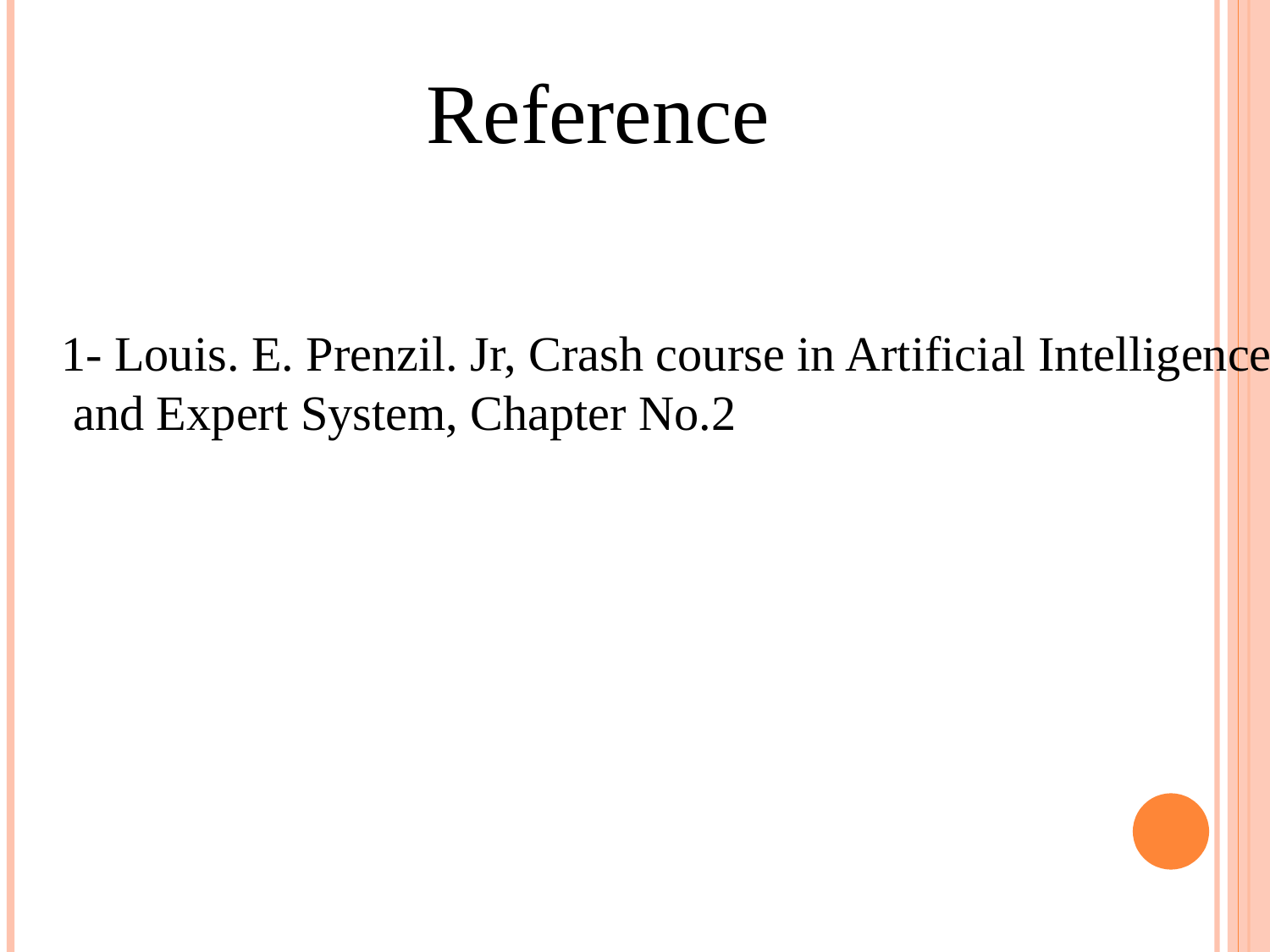

Reference

1- Louis. E. Prenzil. Jr, Crash course in Artificial Intelligence
 and Expert System, Chapter No.2